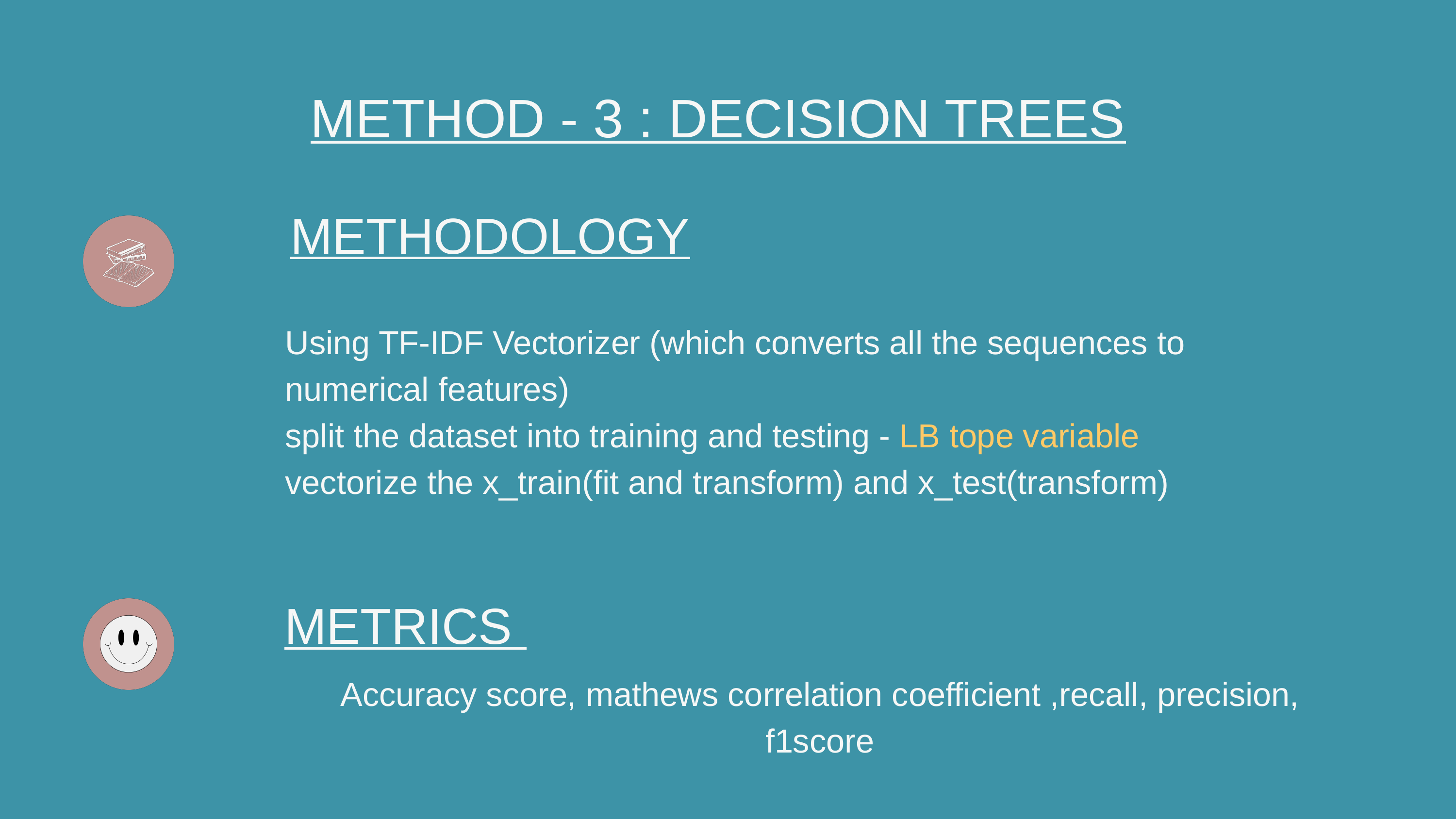

METHOD - 3 : DECISION TREES
METHODOLOGY

Using TF-IDF Vectorizer (which converts all the sequences to numerical features)
split the dataset into training and testing - LB tope variable
vectorize the x_train(fit and transform) and x_test(transform)

METRICS

Accuracy score, mathews correlation coefficient ,recall, precision, f1score